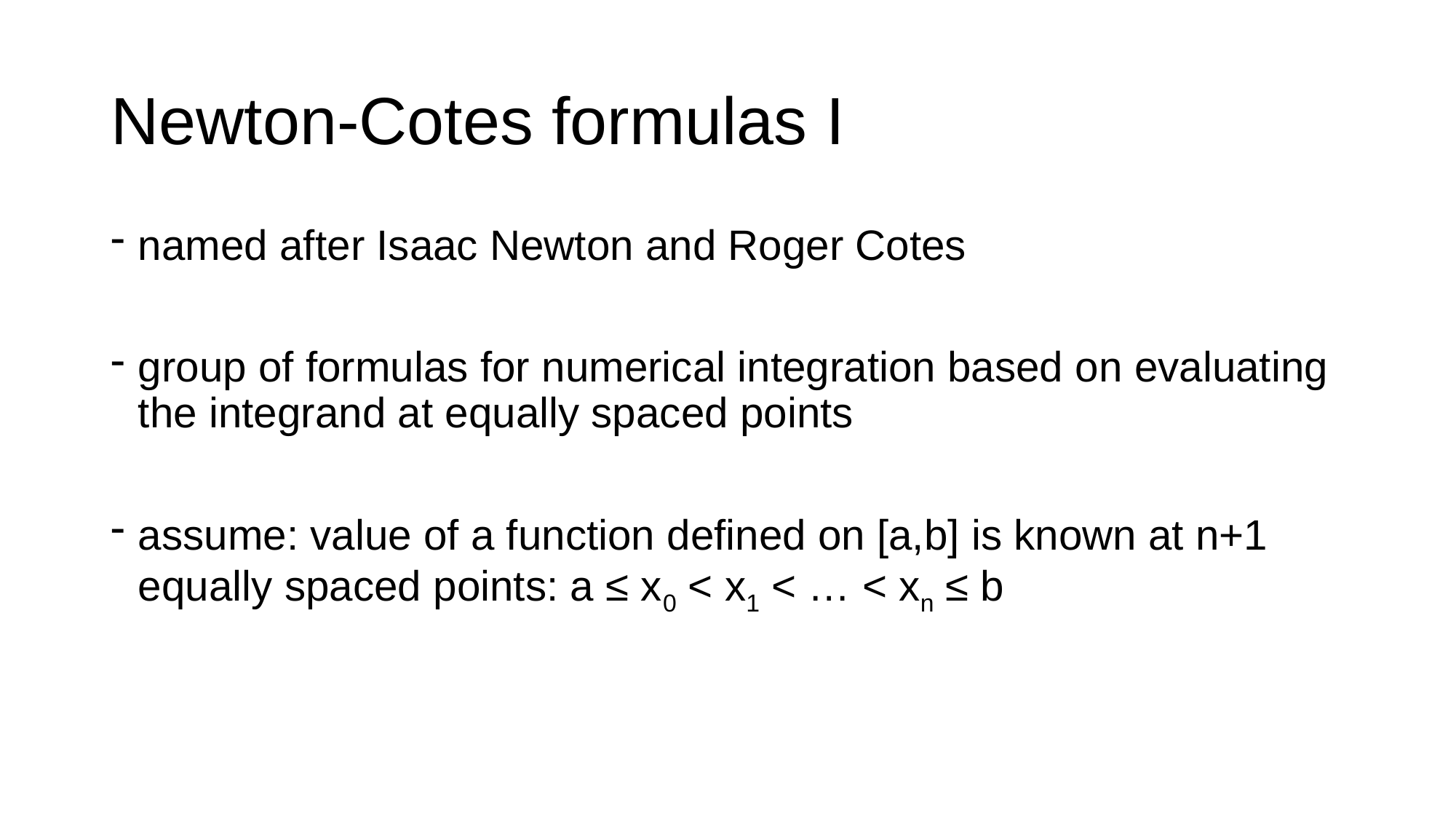

# Newton-Cotes formulas I
named after Isaac Newton and Roger Cotes

group of formulas for numerical integration based on evaluating the integrand at equally spaced points

assume: value of a function defined on [a,b] is known at n+1 equally spaced points: a ≤ x0 < x1 < … < xn ≤ b